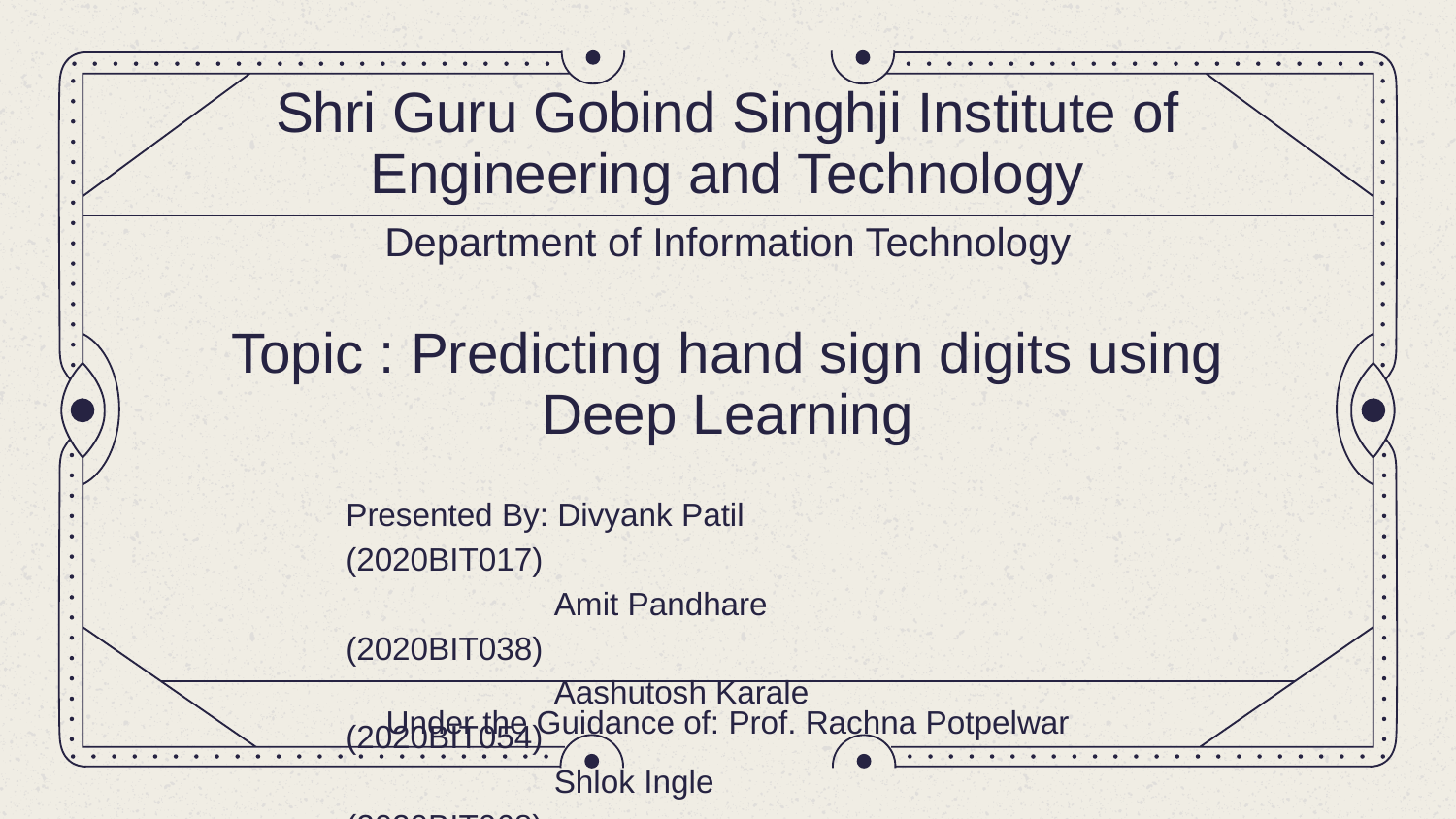

# Shri Guru Gobind Singhji Institute of Engineering and Technology
Department of Information Technology
Topic : Predicting hand sign digits using Deep Learning
Presented By: Divyank Patil 		(2020BIT017)
	       Amit Pandhare 		(2020BIT038)
	       Aashutosh Karale 	(2020BIT054)
	       Shlok Ingle 		(2020BIT068)
Under the Guidance of: Prof. Rachna Potpelwar